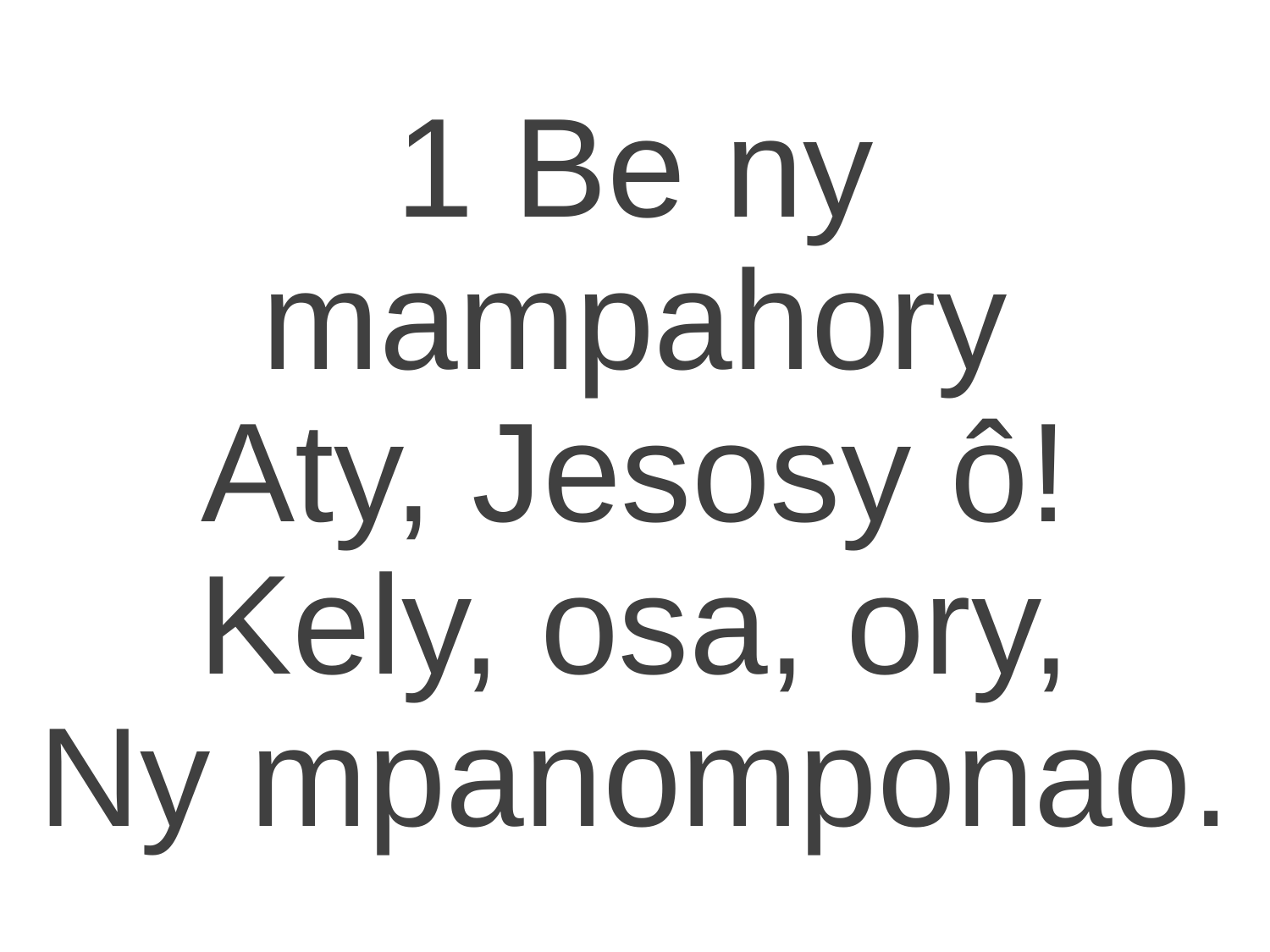

1 Be ny mampahory
Aty, Jesosy ô!
Kely, osa, ory,
Ny mpanomponao.